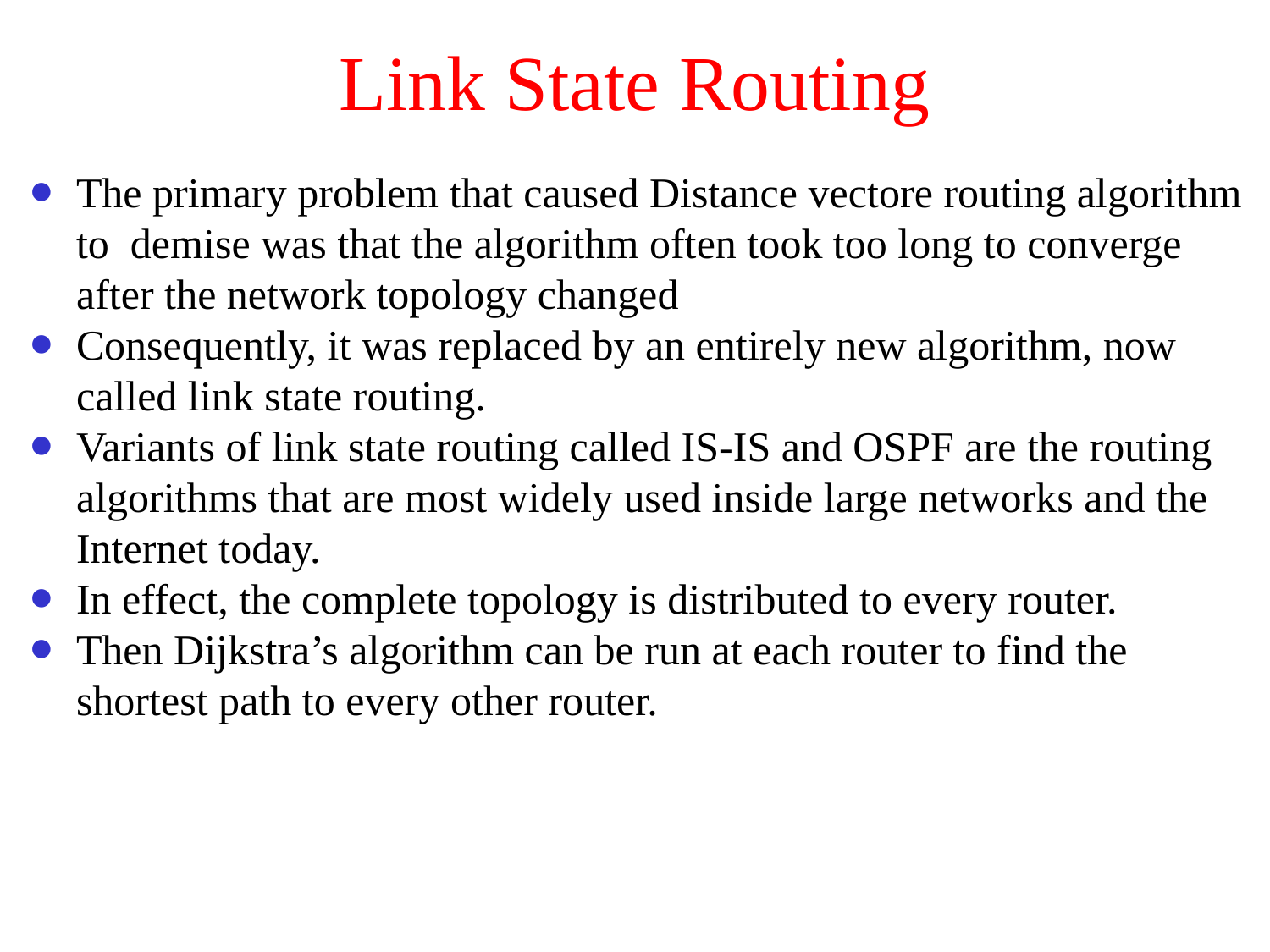

# Link State Routing
The primary problem that caused Distance vectore routing algorithm to  demise was that the algorithm often took too long to converge after the network topology changed
Consequently, it was replaced by an entirely new algorithm, now called link state routing.
Variants of link state routing called IS-IS and OSPF are the routing algorithms that are most widely used inside large networks and the Internet today.
In effect, the complete topology is distributed to every router.
Then Dijkstra’s algorithm can be run at each router to find the shortest path to every other router.